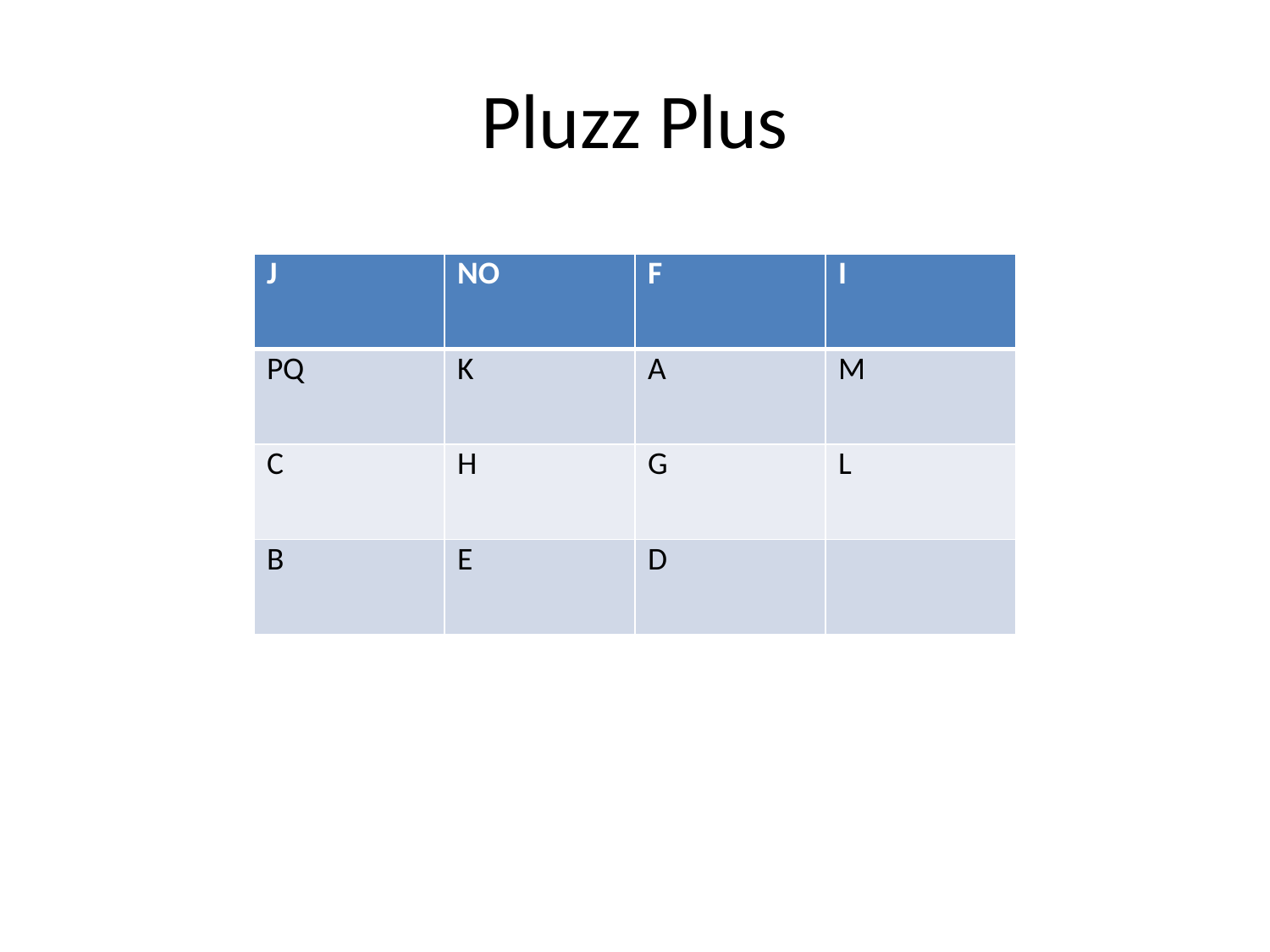

# Pluzz Plus
| J | NO | F | I |
| --- | --- | --- | --- |
| PQ | K | A | M |
| C | H | G | L |
| B | E | D |  |